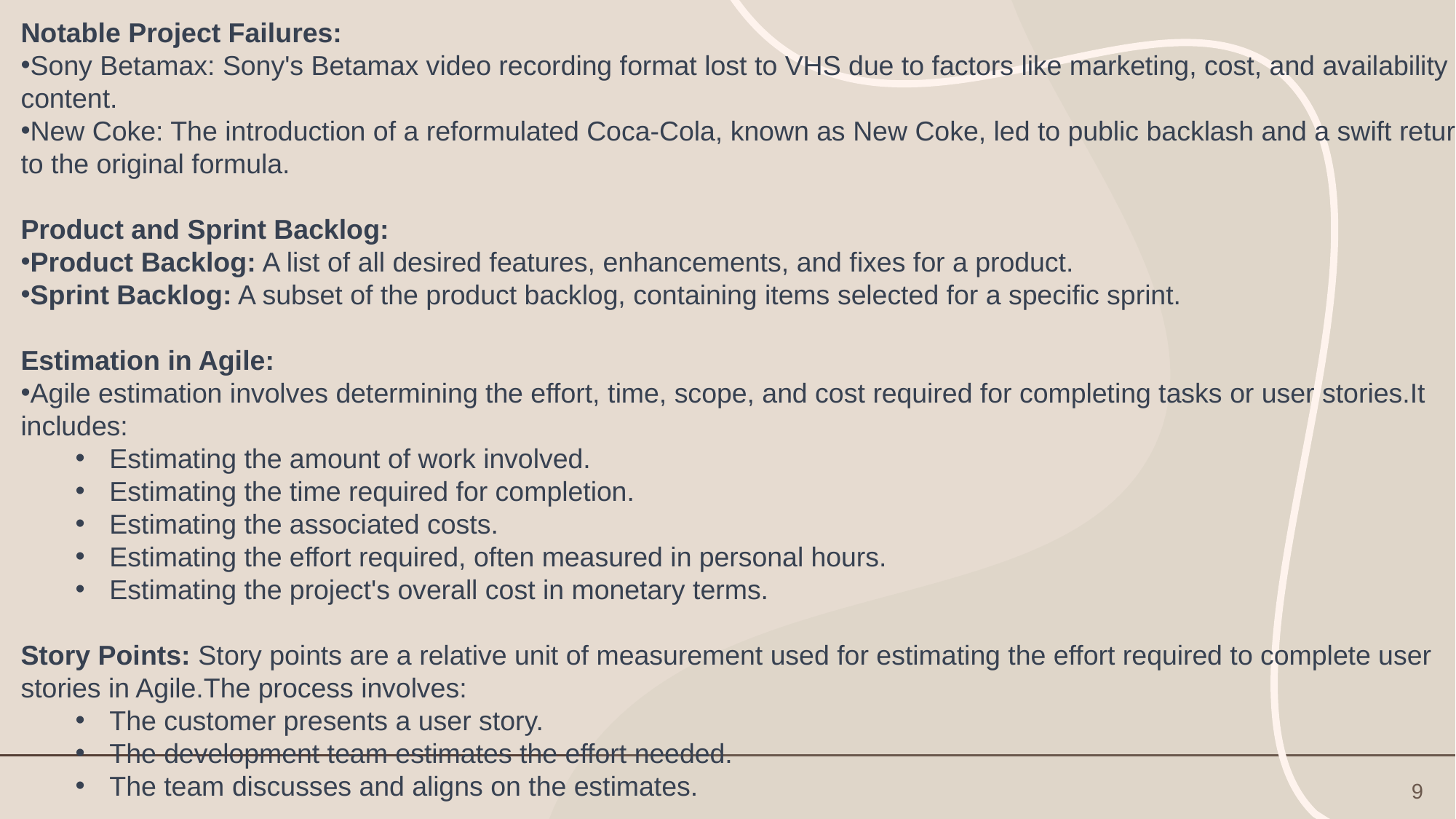

Notable Project Failures:
Sony Betamax: Sony's Betamax video recording format lost to VHS due to factors like marketing, cost, and availability of content.
New Coke: The introduction of a reformulated Coca-Cola, known as New Coke, led to public backlash and a swift return to the original formula.

Product and Sprint Backlog:
Product Backlog: A list of all desired features, enhancements, and fixes for a product.
Sprint Backlog: A subset of the product backlog, containing items selected for a specific sprint.

Estimation in Agile:
Agile estimation involves determining the effort, time, scope, and cost required for completing tasks or user stories.It includes:
Estimating the amount of work involved.
Estimating the time required for completion.
Estimating the associated costs.
Estimating the effort required, often measured in personal hours.
Estimating the project's overall cost in monetary terms.

Story Points: Story points are a relative unit of measurement used for estimating the effort required to complete user stories in Agile.The process involves:
The customer presents a user story.
The development team estimates the effort needed.
The team discusses and aligns on the estimates.
9